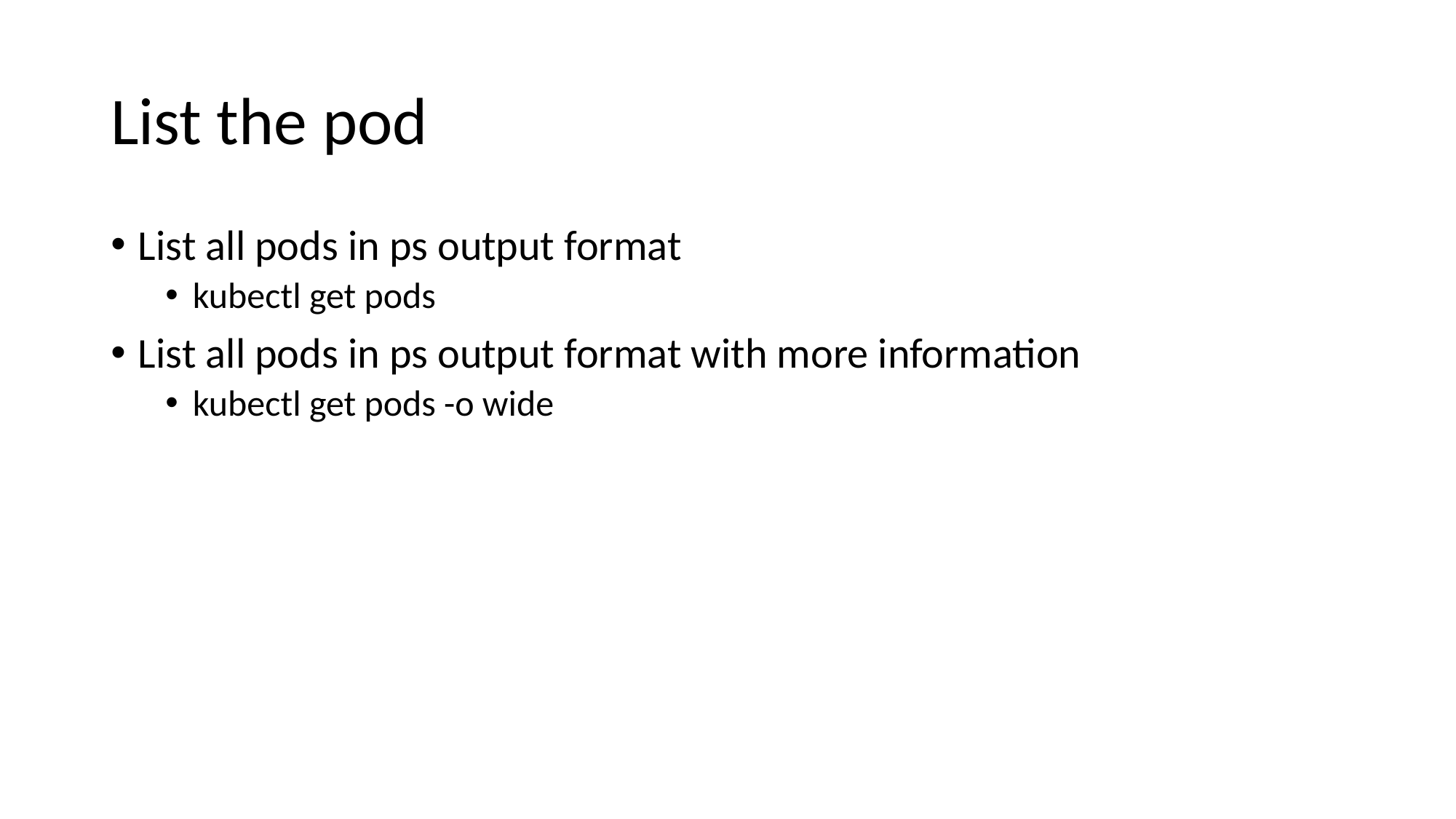

# List the pod
List all pods in ps output format
kubectl get pods
List all pods in ps output format with more information
kubectl get pods -o wide